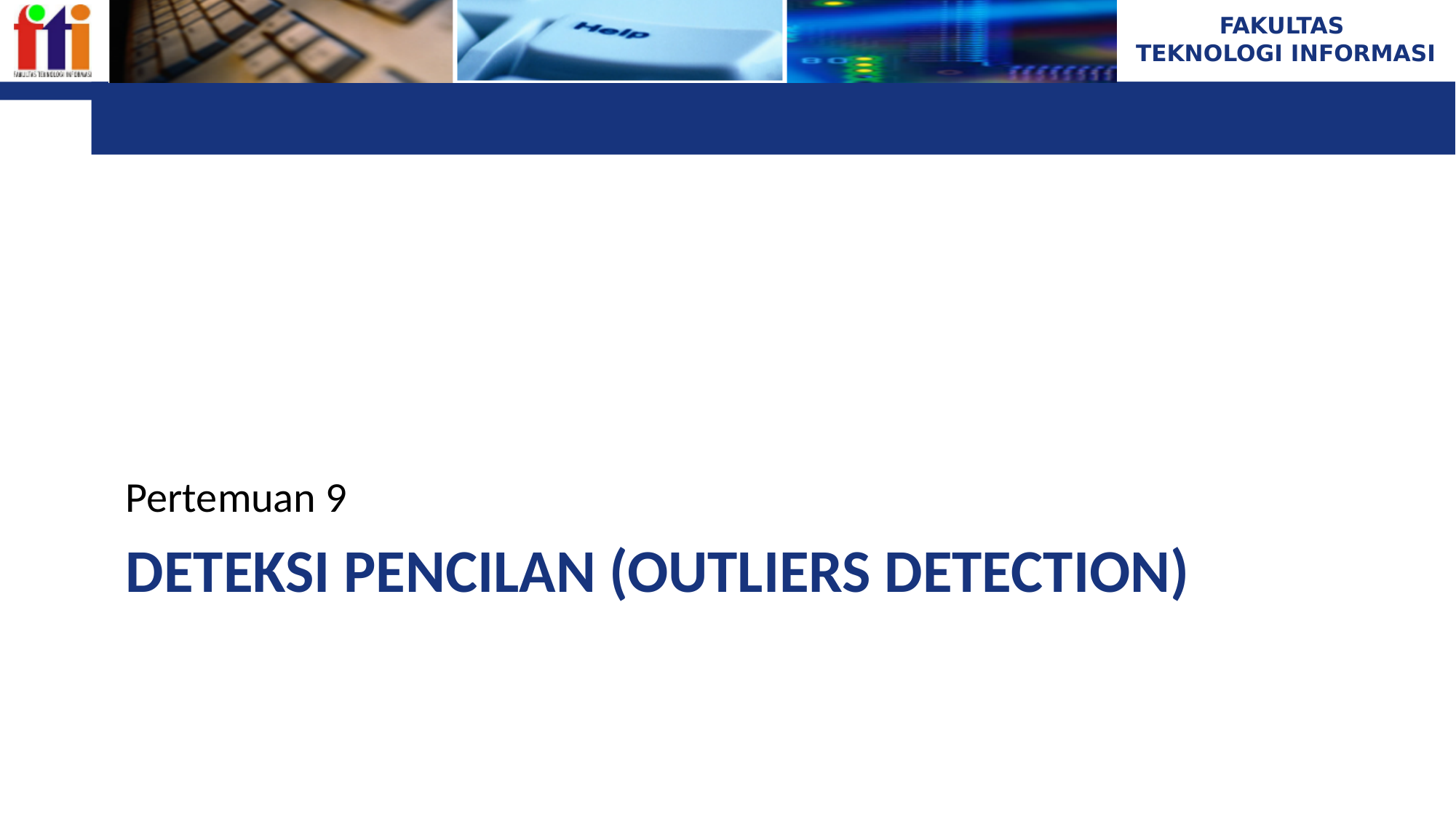

Pertemuan 9
# DETEKSI PENCILAN (OUTLIERS DETECTION)